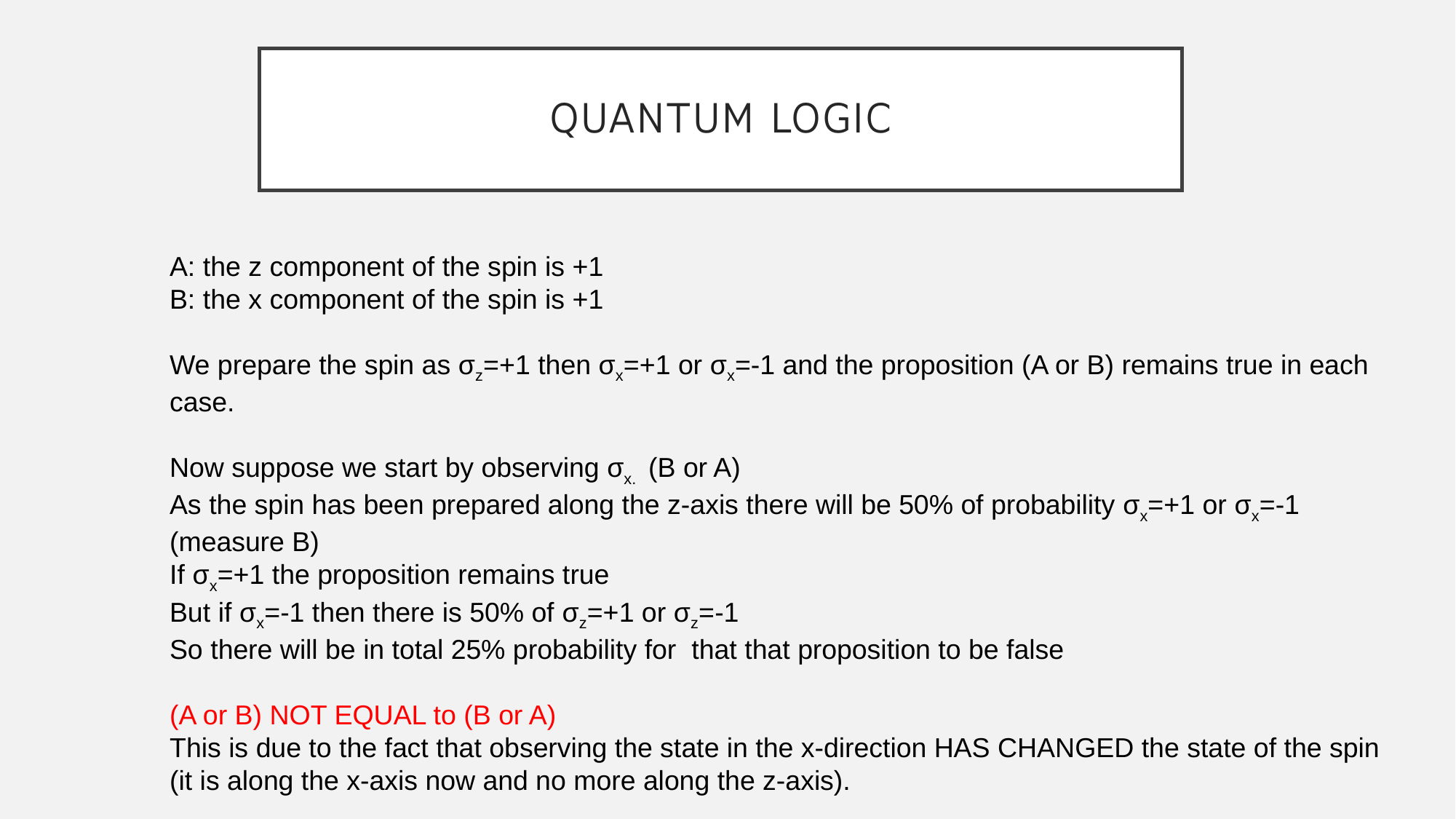

# QUANTUM LOGIC

A: the z component of the spin is +1
B: the x component of the spin is +1

We prepare the spin as σz=+1 then σx=+1 or σx=-1 and the proposition (A or B) remains true in each case.

Now suppose we start by observing σx.  (B or A)
As the spin has been prepared along the z-axis there will be 50% of probability σx=+1 or σx=-1 (measure B)
If σx=+1 the proposition remains true
But if σx=-1 then there is 50% of σz=+1 or σz=-1
So there will be in total 25% probability for  that that proposition to be false

(A or B) NOT EQUAL to (B or A)
This is due to the fact that observing the state in the x-direction HAS CHANGED the state of the spin (it is along the x-axis now and no more along the z-axis).